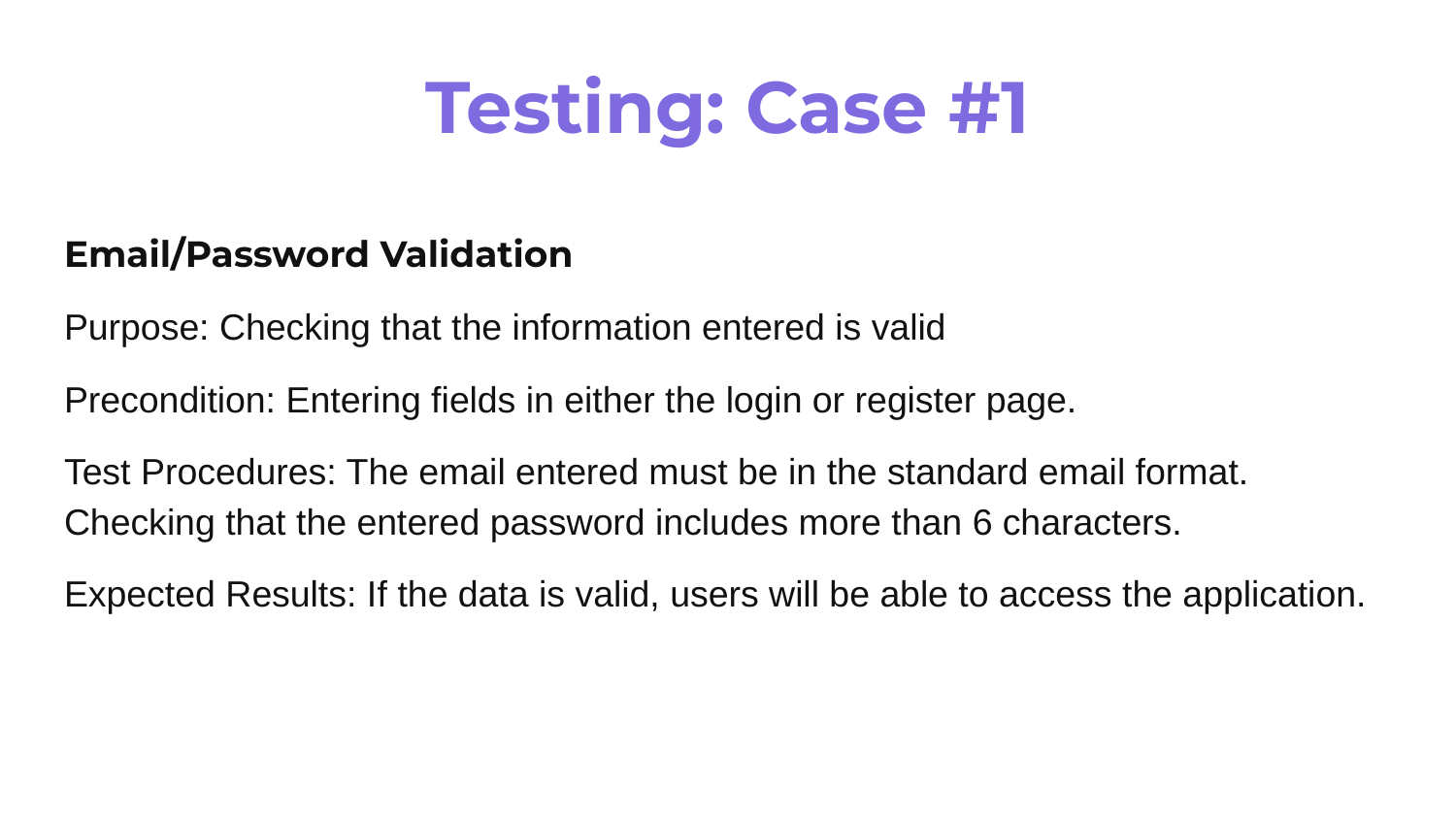

# Testing: Case #1
Email/Password Validation
Purpose: Checking that the information entered is valid
Precondition: Entering fields in either the login or register page.
Test Procedures: The email entered must be in the standard email format. Checking that the entered password includes more than 6 characters.
Expected Results: If the data is valid, users will be able to access the application.